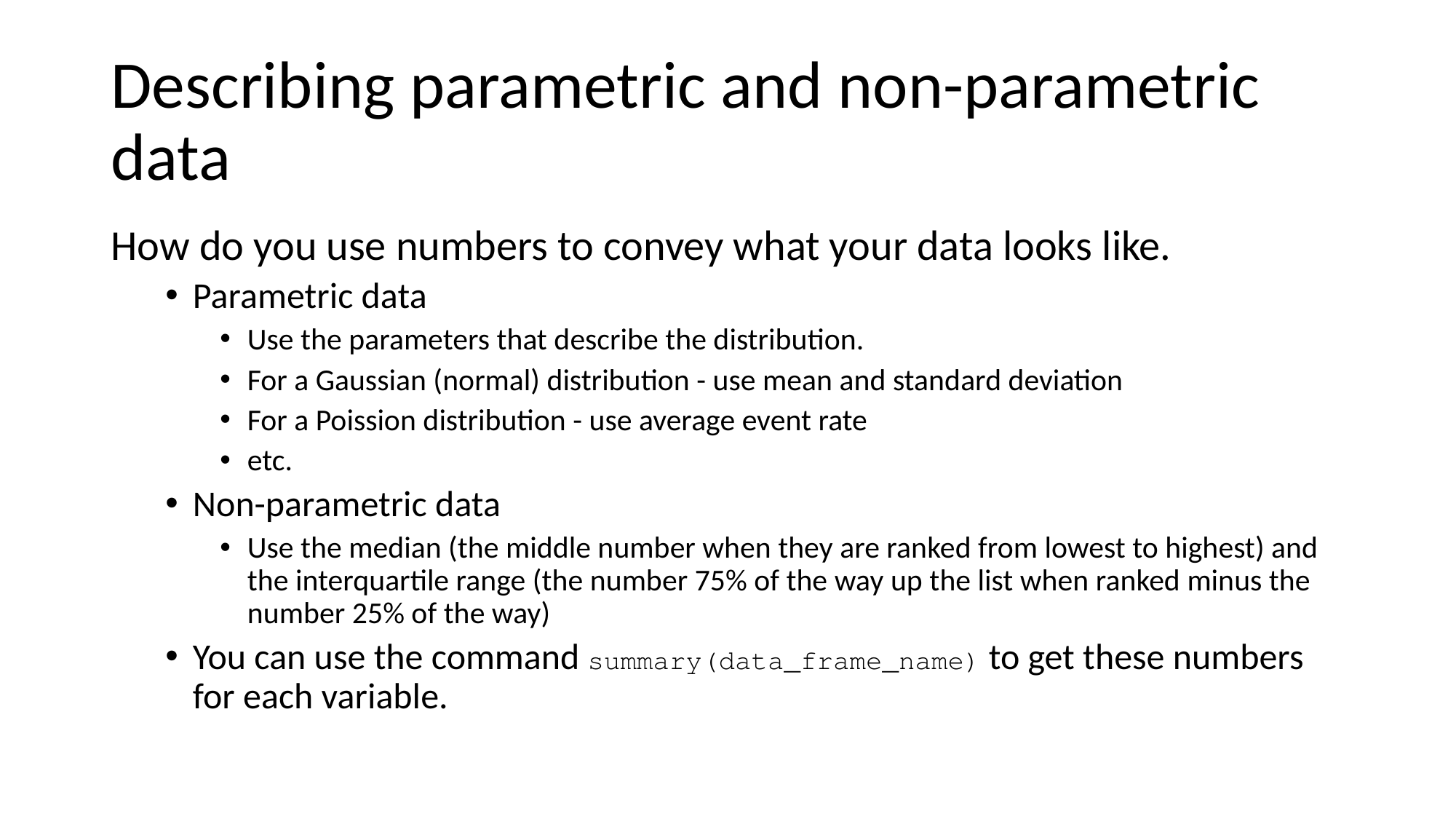

# Describing parametric and non-parametric data
How do you use numbers to convey what your data looks like.
Parametric data
Use the parameters that describe the distribution.
For a Gaussian (normal) distribution - use mean and standard deviation
For a Poission distribution - use average event rate
etc.
Non-parametric data
Use the median (the middle number when they are ranked from lowest to highest) and the interquartile range (the number 75% of the way up the list when ranked minus the number 25% of the way)
You can use the command summary(data_frame_name) to get these numbers for each variable.